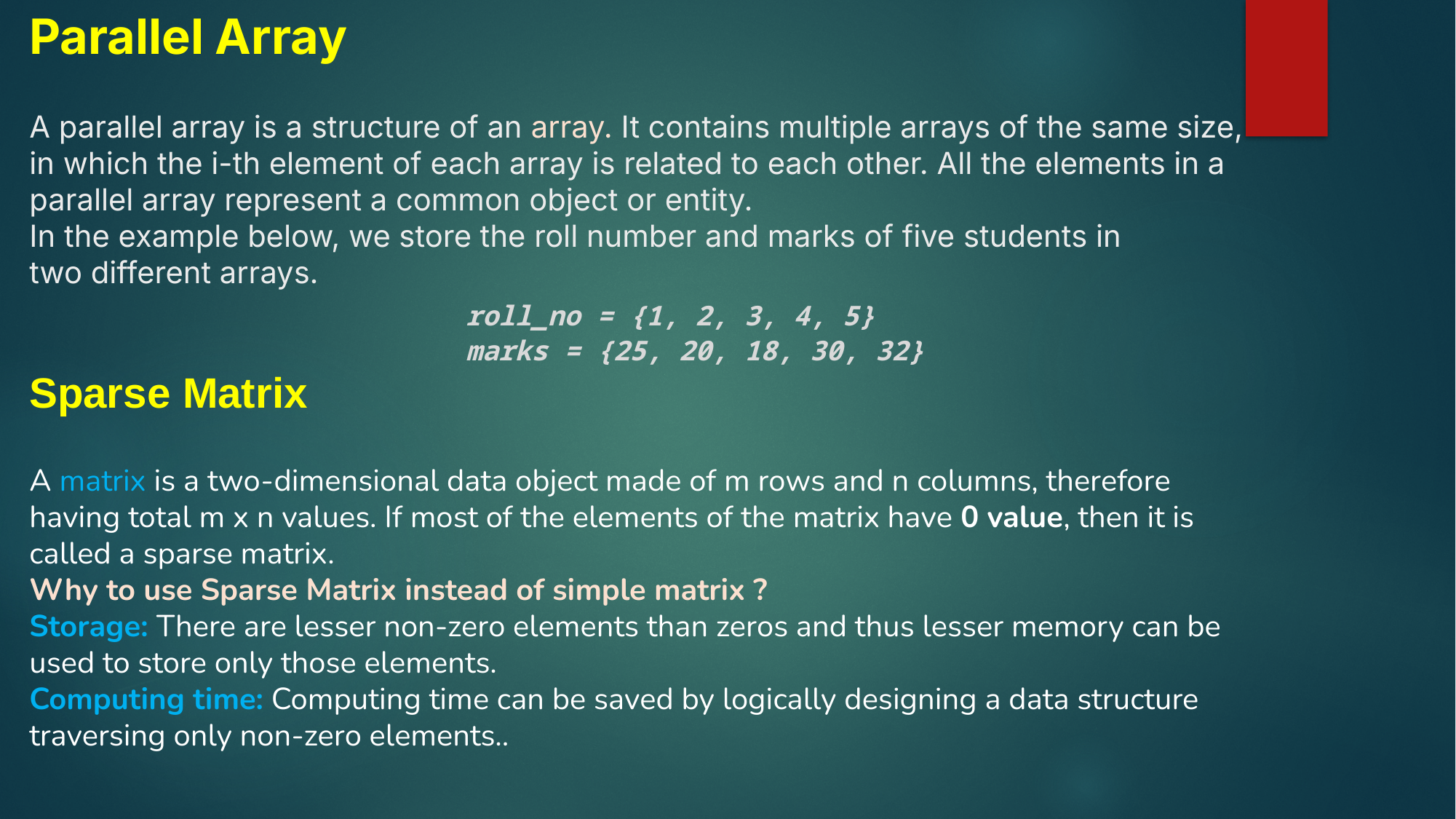

# Parallel Array A parallel array is a structure of an array. It contains multiple arrays of the same size, in which the i-th element of each array is related to each other. All the elements in a parallel array represent a common object or entity. In the example below, we store the roll number and marks of five students in two different arrays. roll_no = {1, 2, 3, 4, 5} marks = {25, 20, 18, 30, 32} Sparse Matrix  A matrix is a two-dimensional data object made of m rows and n columns, therefore having total m x n values. If most of the elements of the matrix have 0 value, then it is called a sparse matrix. Why to use Sparse Matrix instead of simple matrix ? Storage: There are lesser non-zero elements than zeros and thus lesser memory can be used to store only those elements. Computing time: Computing time can be saved by logically designing a data structure traversing only non-zero elements..